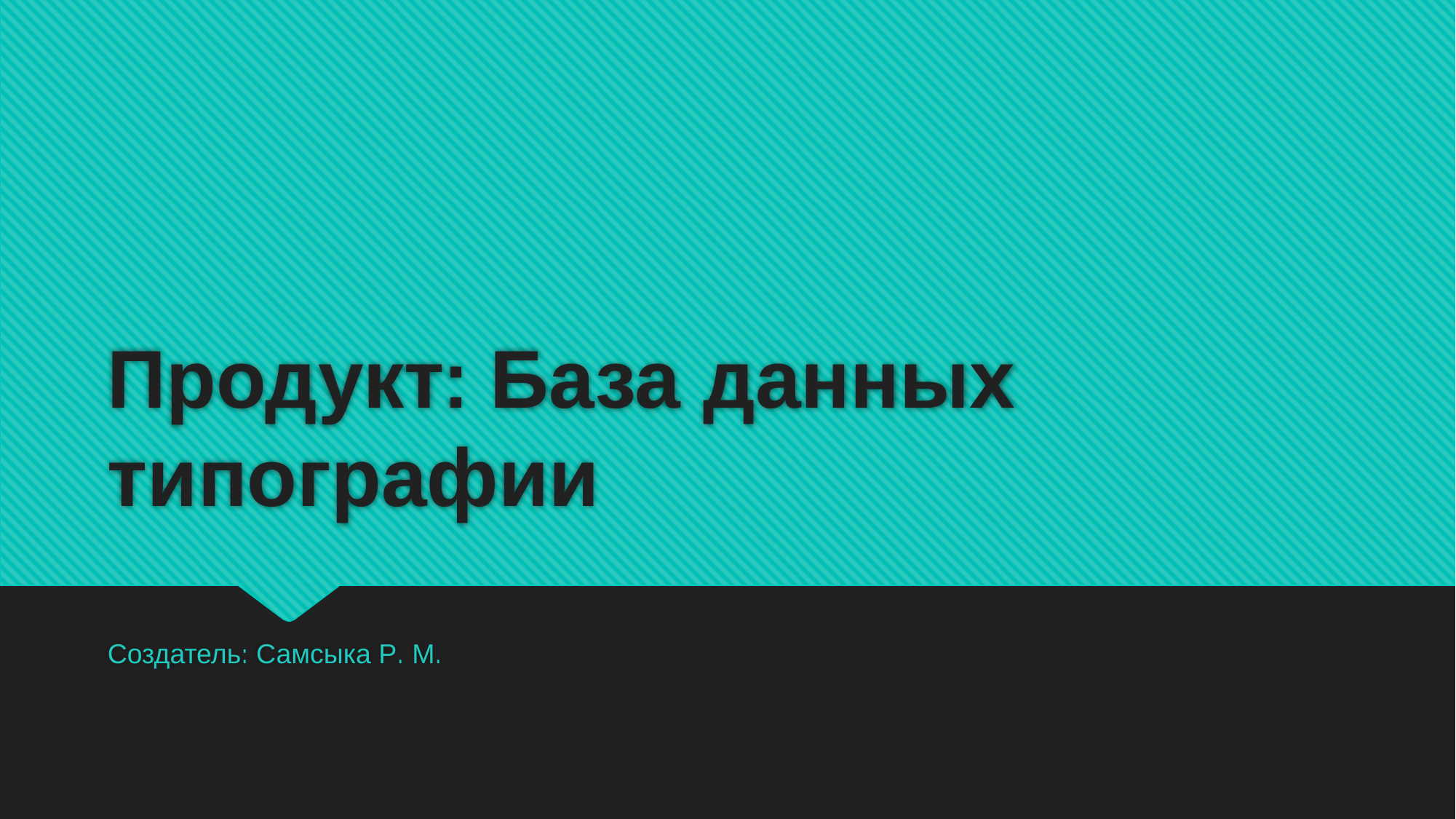

# Продукт: База данных типографии
Создатель: Самсыка Р. М.